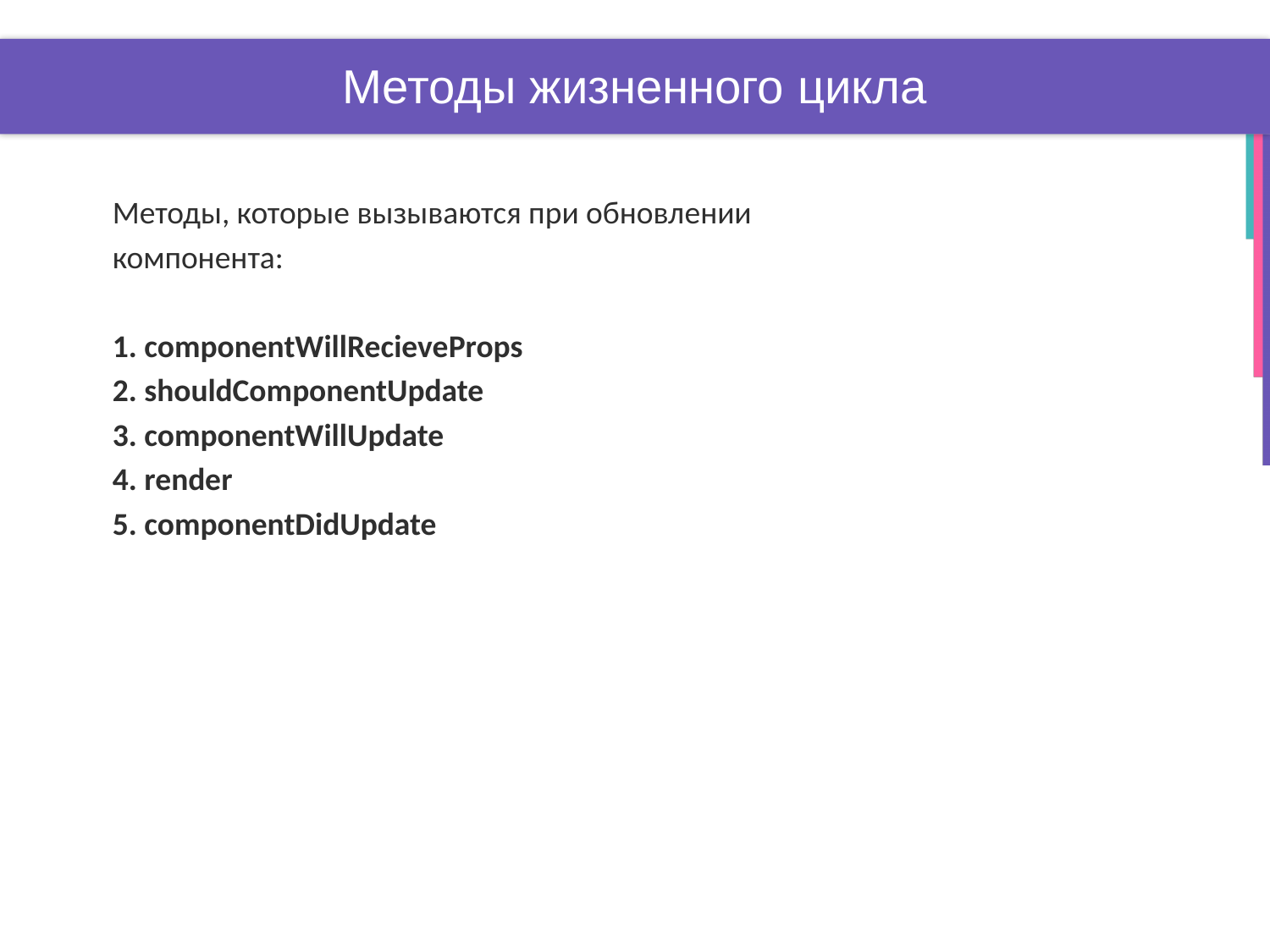

# Методы жизненного цикла
Методы, которые вызываются при обновлении
компонента:

1. componentWillRecieveProps
2. shouldComponentUpdate
3. componentWillUpdate
4. render
5. componentDidUpdate